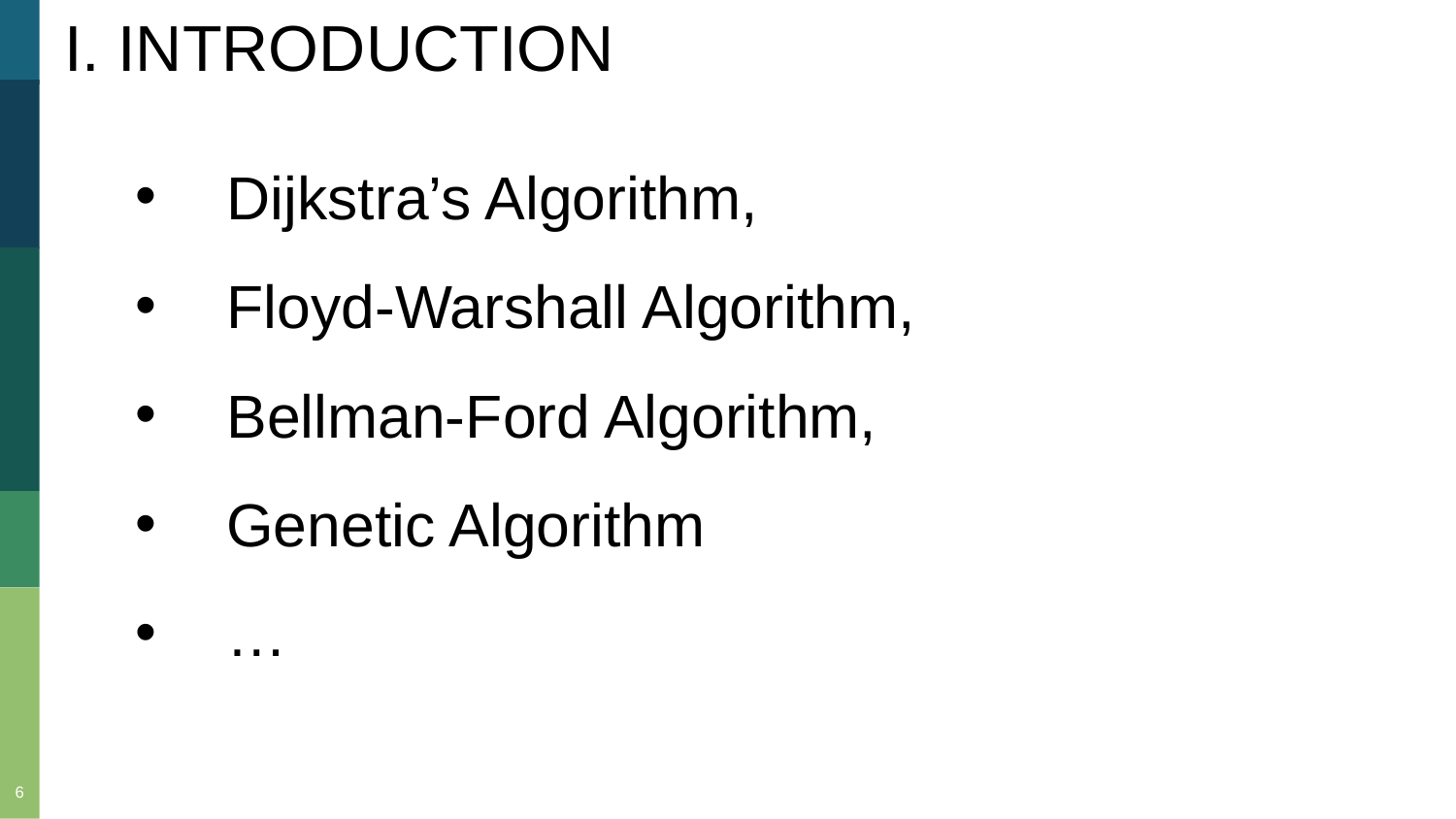

I. INTRODUCTION
Dijkstra’s Algorithm,
Floyd-Warshall Algorithm,
Bellman-Ford Algorithm,
Genetic Algorithm
…

6